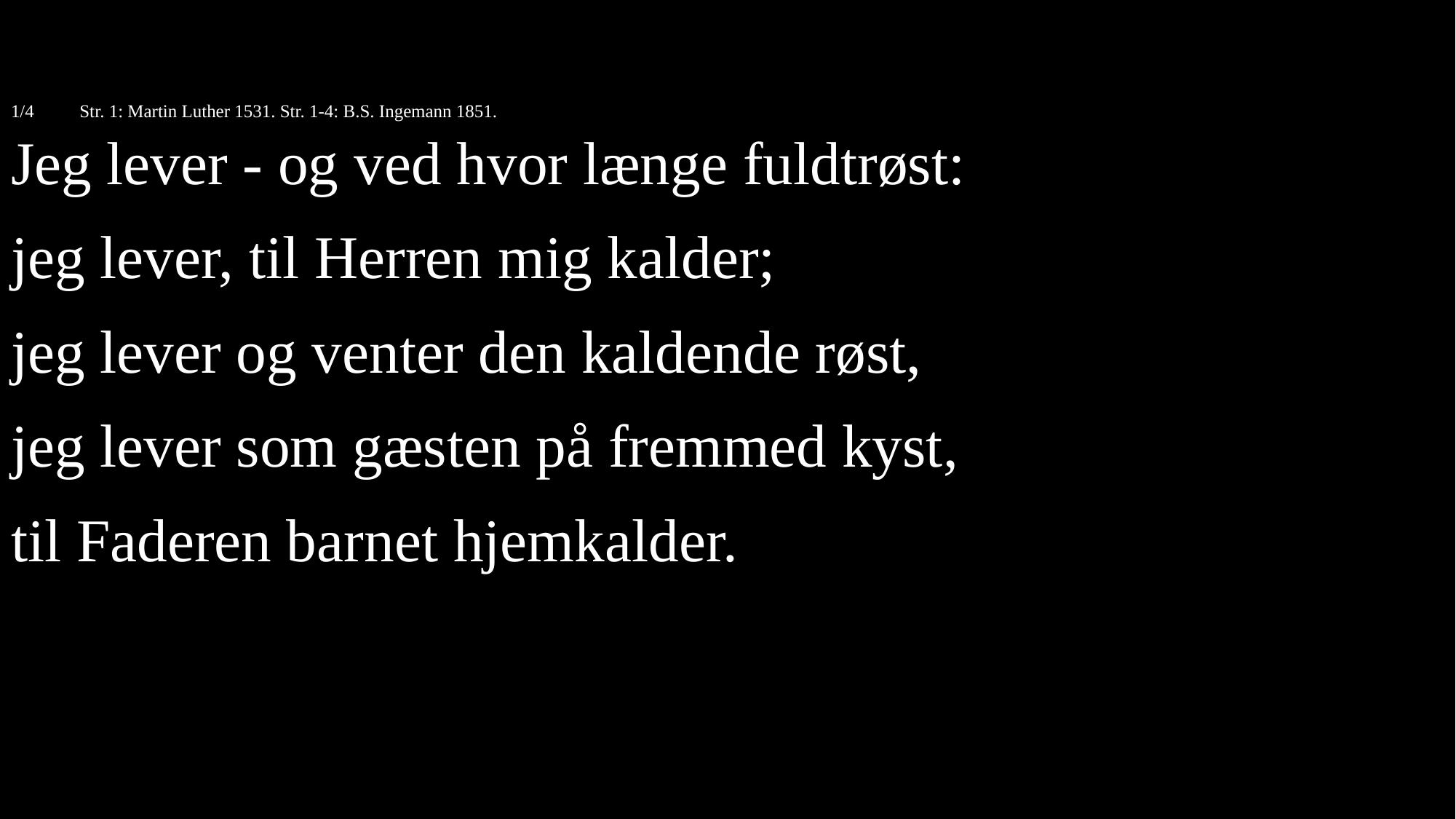

1/4          Str. 1: Martin Luther 1531. Str. 1-4: B.S. Ingemann 1851.
Jeg lever - og ved hvor længe fuldtrøst:
jeg lever, til Herren mig kalder;
jeg lever og venter den kaldende røst,
jeg lever som gæsten på fremmed kyst,
til Faderen barnet hjemkalder.